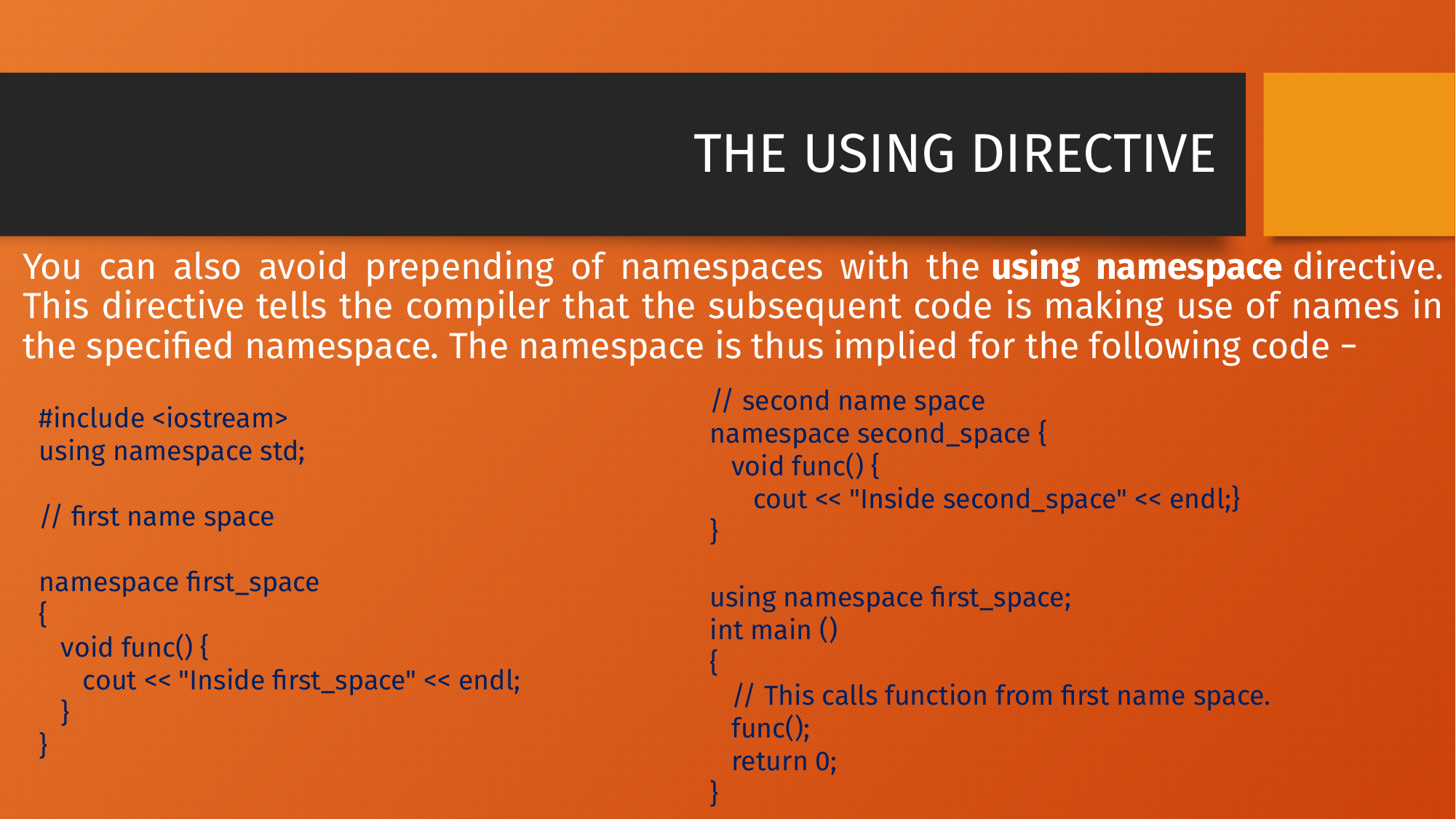

# THE USING DIRECTIVE
You can also avoid prepending of namespaces with the using namespace directive. This directive tells the compiler that the subsequent code is making use of names in the specified namespace. The namespace is thus implied for the following code −
// second name space
namespace second_space {
   void func() {
      cout << "Inside second_space" << endl;}
}

using namespace first_space;
int main ()
{
   // This calls function from first name space.
   func();
   return 0;
}
#include <iostream>
using namespace std;

// first name space

namespace first_space
{
   void func() {
      cout << "Inside first_space" << endl;
   }
}